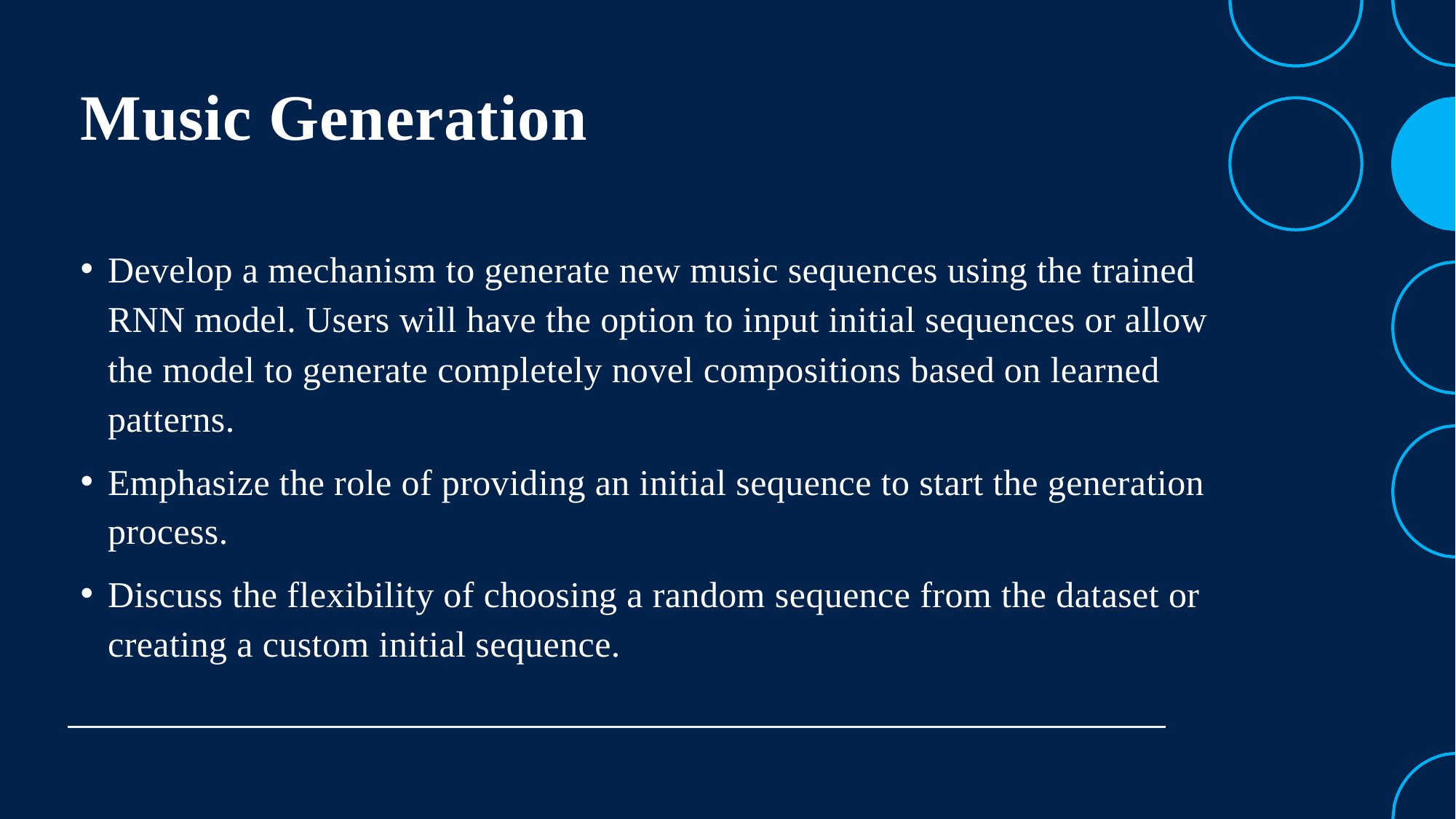

# Music Generation
Develop a mechanism to generate new music sequences using the trained RNN model. Users will have the option to input initial sequences or allow the model to generate completely novel compositions based on learned patterns.
Emphasize the role of providing an initial sequence to start the generation process.
Discuss the flexibility of choosing a random sequence from the dataset or creating a custom initial sequence.